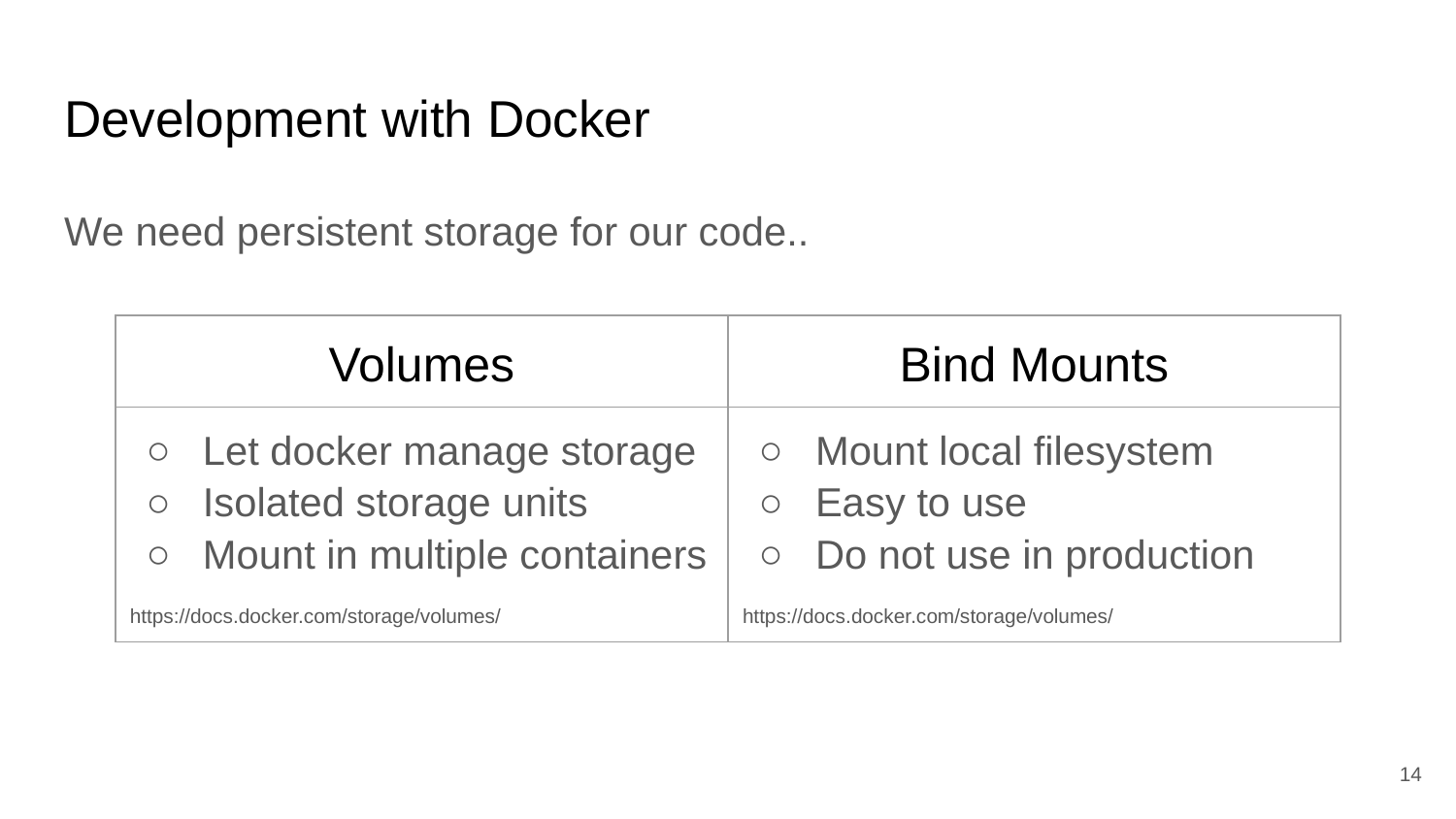

# Development with Docker
We need persistent storage for our code..
| Volumes | Bind Mounts |
| --- | --- |
| Let docker manage storage Isolated storage units Mount in multiple containers https://docs.docker.com/storage/volumes/ | Mount local filesystem Easy to use Do not use in production https://docs.docker.com/storage/volumes/ |
14